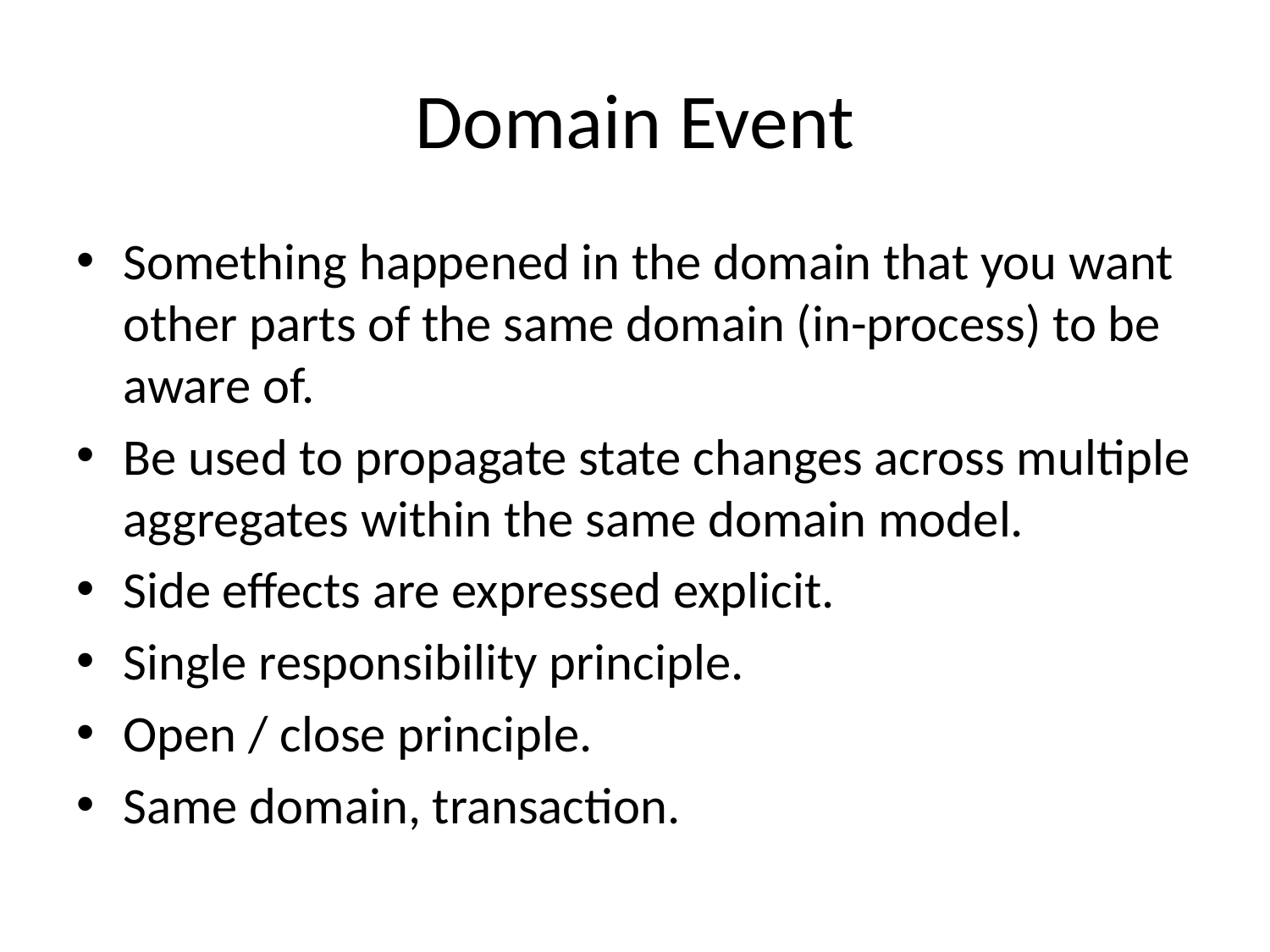

# Domain Event
Something happened in the domain that you want other parts of the same domain (in-process) to be aware of.
Be used to propagate state changes across multiple aggregates within the same domain model.
Side effects are expressed explicit.
Single responsibility principle.
Open / close principle.
Same domain, transaction.